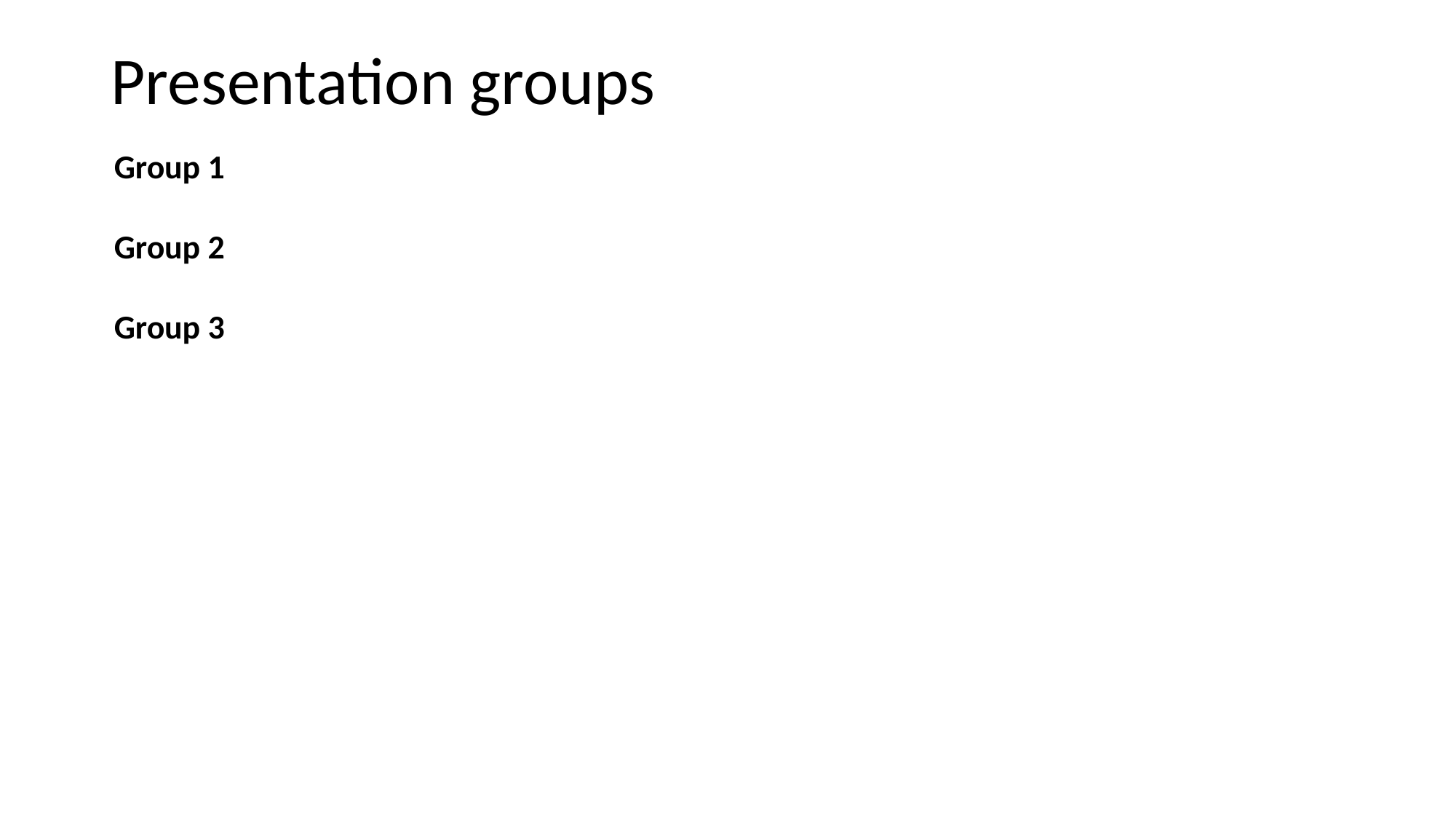

# Presentation groups
Group 1

Group 2

Group 3